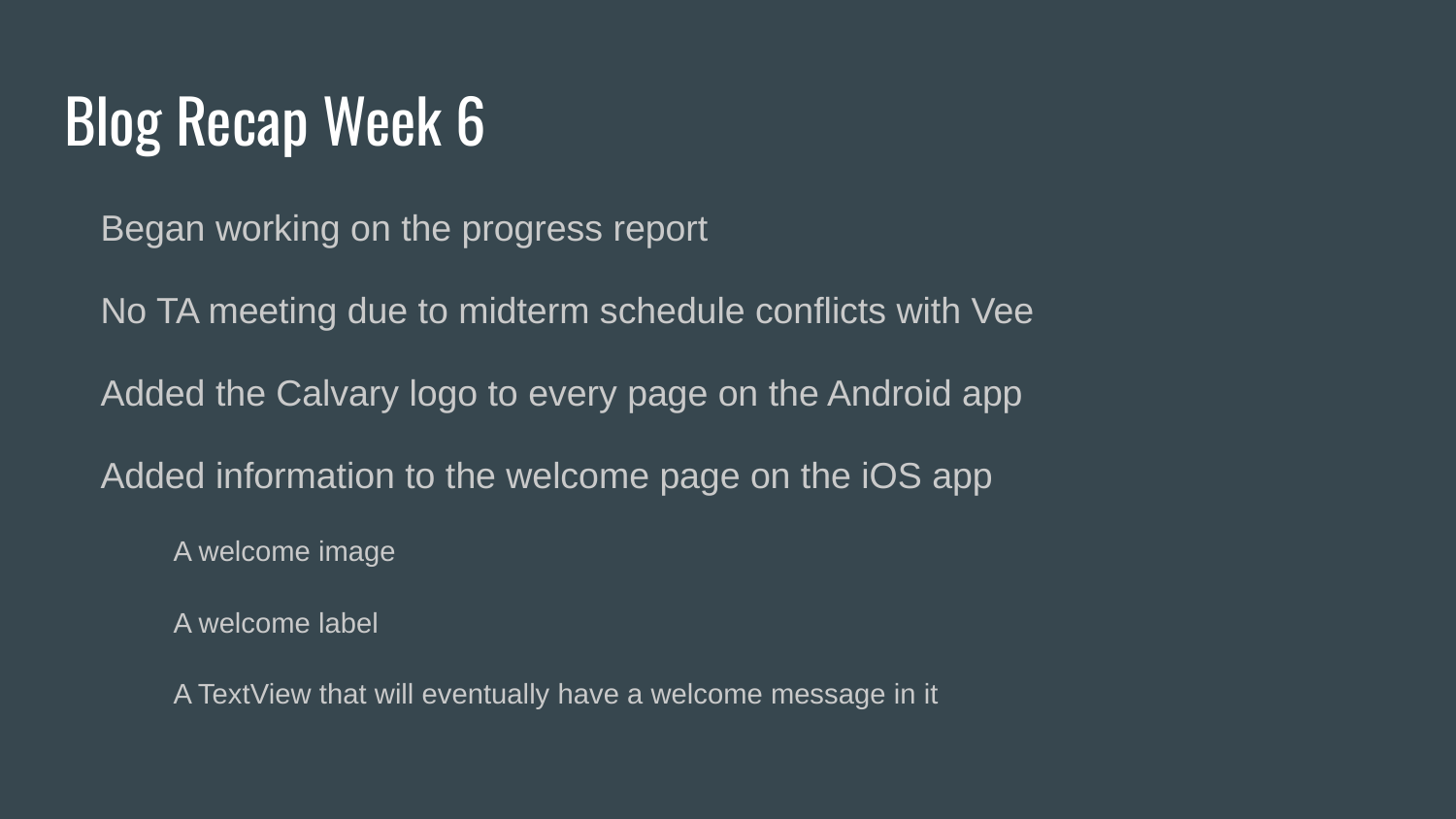

# Blog Recap Week 6
Began working on the progress report
No TA meeting due to midterm schedule conflicts with Vee
Added the Calvary logo to every page on the Android app
Added information to the welcome page on the iOS app
A welcome image
A welcome label
A TextView that will eventually have a welcome message in it